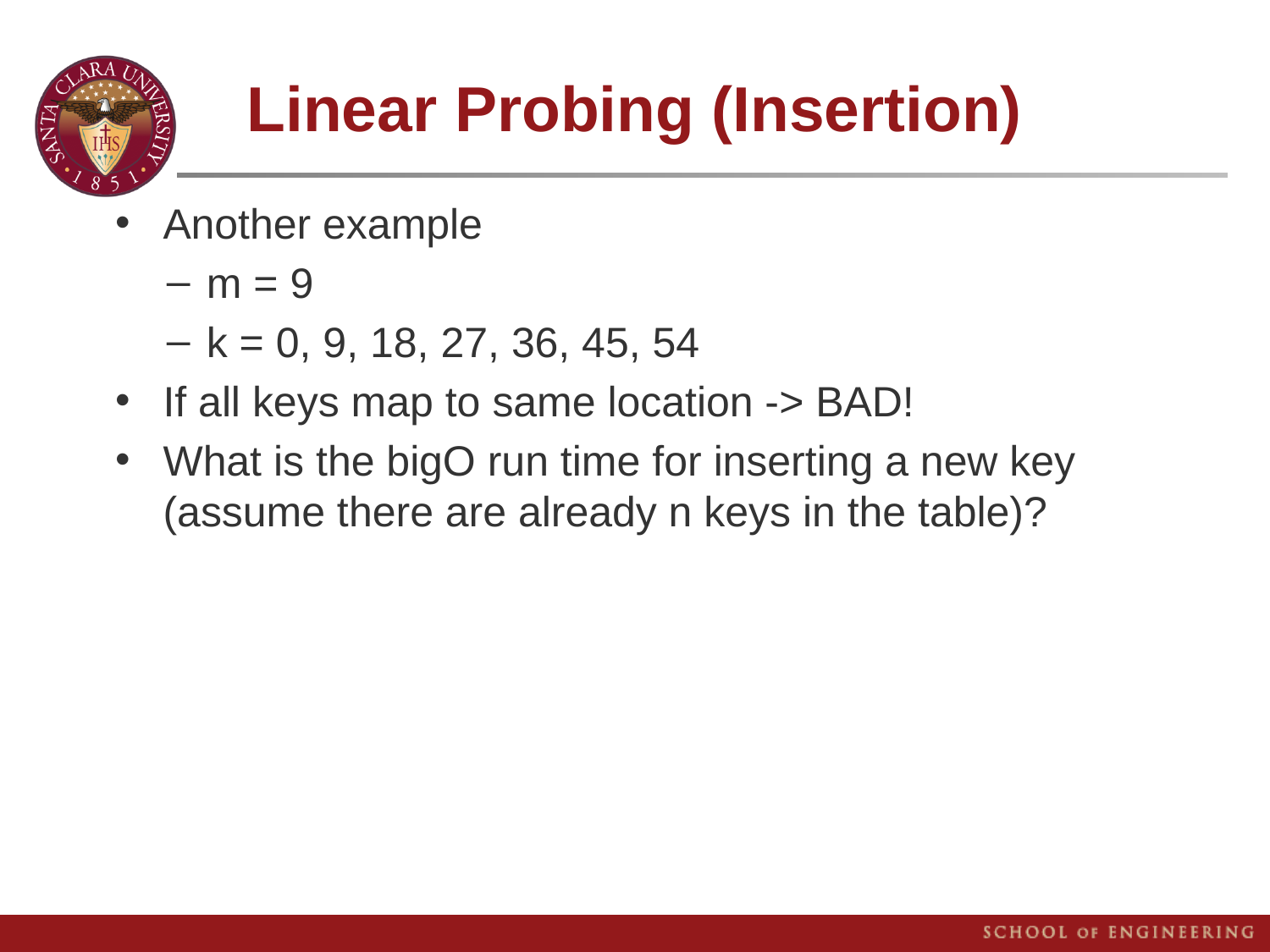

# Linear Probing (Insertion)
Another example
m = 9
k = 0, 9, 18, 27, 36, 45, 54
If all keys map to same location -> BAD!
What is the bigO run time for inserting a new key (assume there are already n keys in the table)?